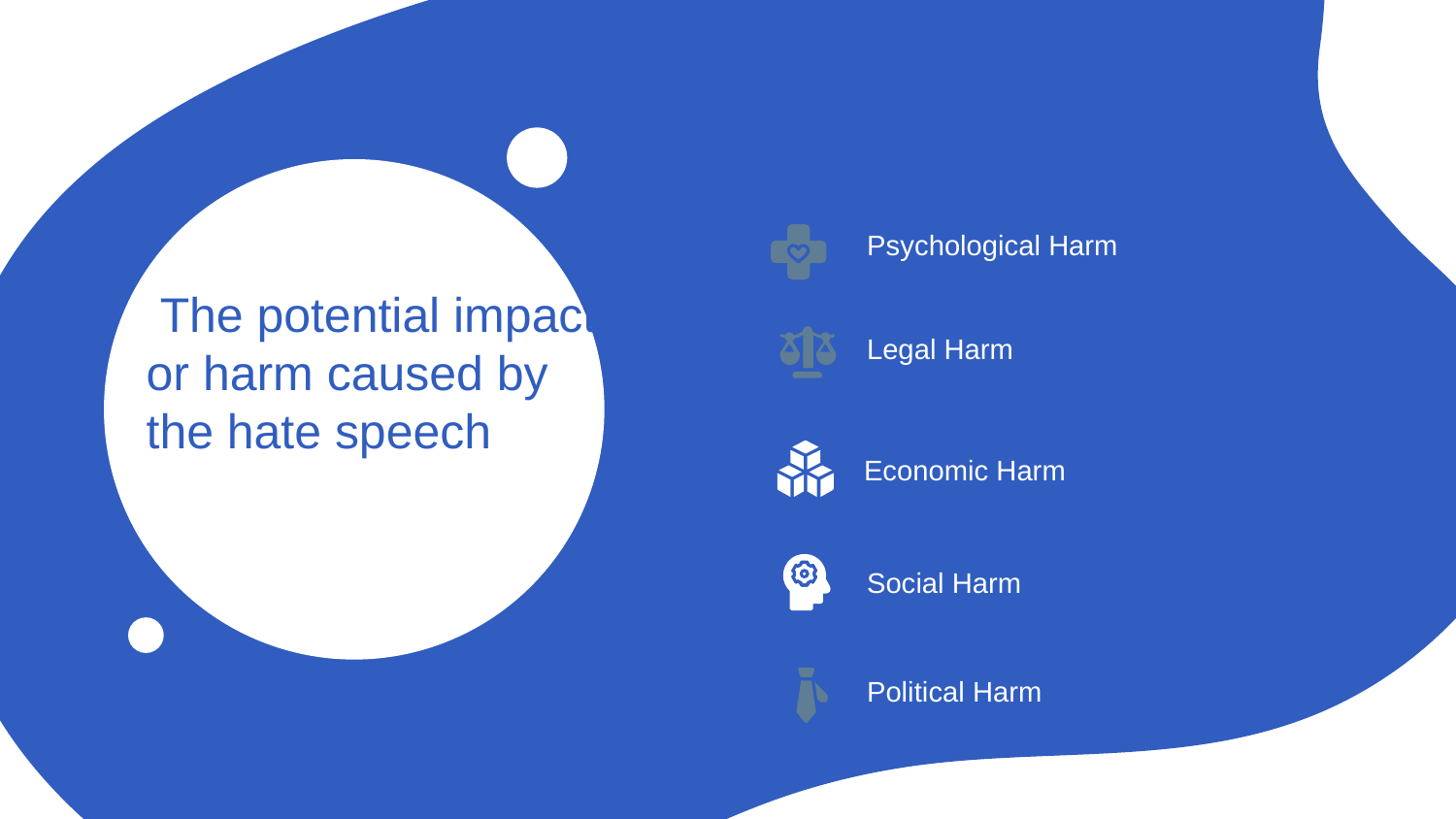

Psychological Harm

# The potential impact or harm caused by the hate speech
Legal Harm

Economic Harm

Social Harm

Political Harm